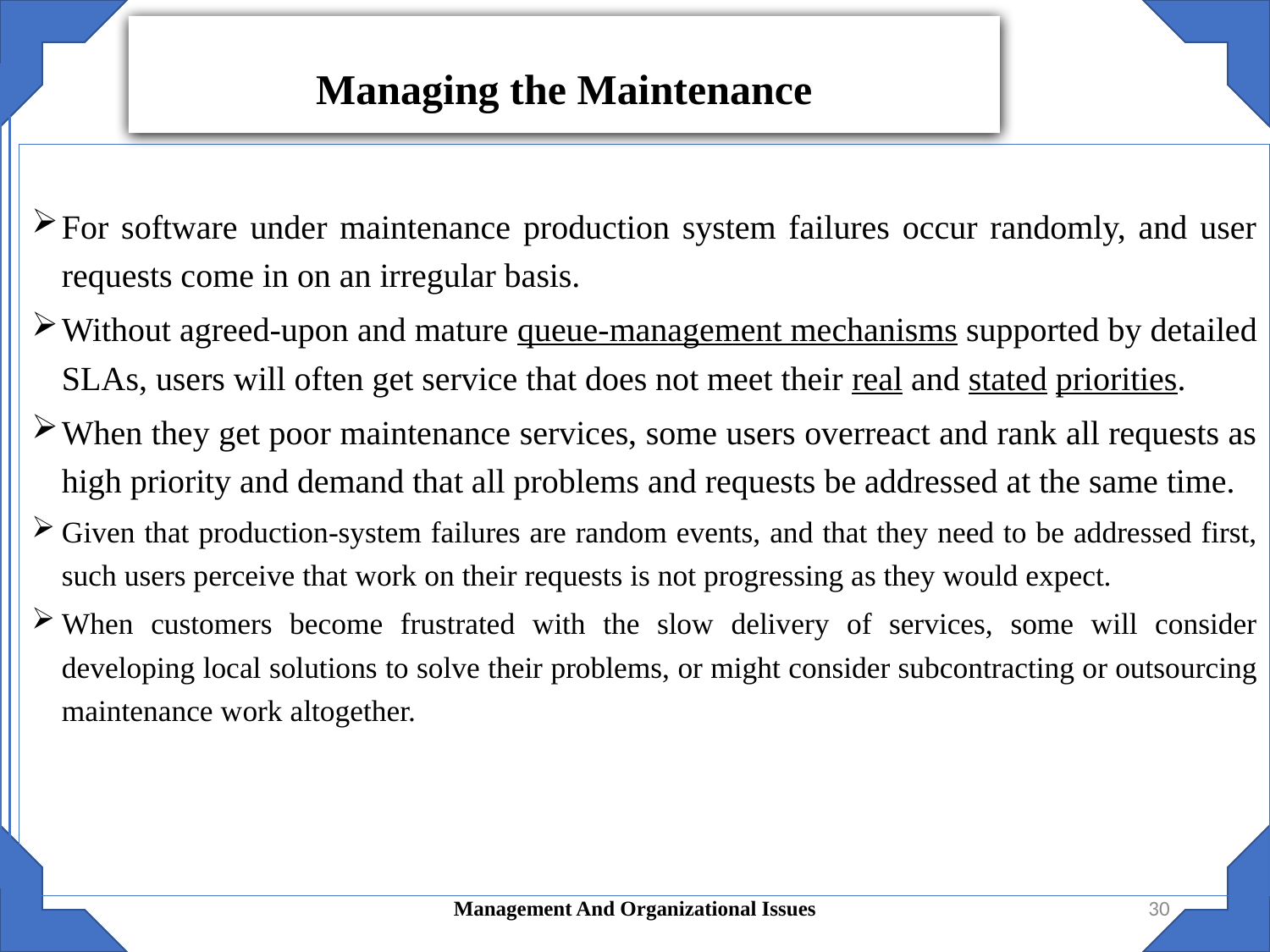

Managing the Maintenance

For software under maintenance production system failures occur randomly, and user requests come in on an irregular basis.
Without agreed-upon and mature queue-management mechanisms supported by detailed SLAs, users will often get service that does not meet their real and stated priorities.
When they get poor maintenance services, some users overreact and rank all requests as high priority and demand that all problems and requests be addressed at the same time.
Given that production-system failures are random events, and that they need to be addressed first, such users perceive that work on their requests is not progressing as they would expect.
When customers become frustrated with the slow delivery of services, some will consider developing local solutions to solve their problems, or might consider subcontracting or outsourcing maintenance work altogether.

Management And Organizational Issues
30